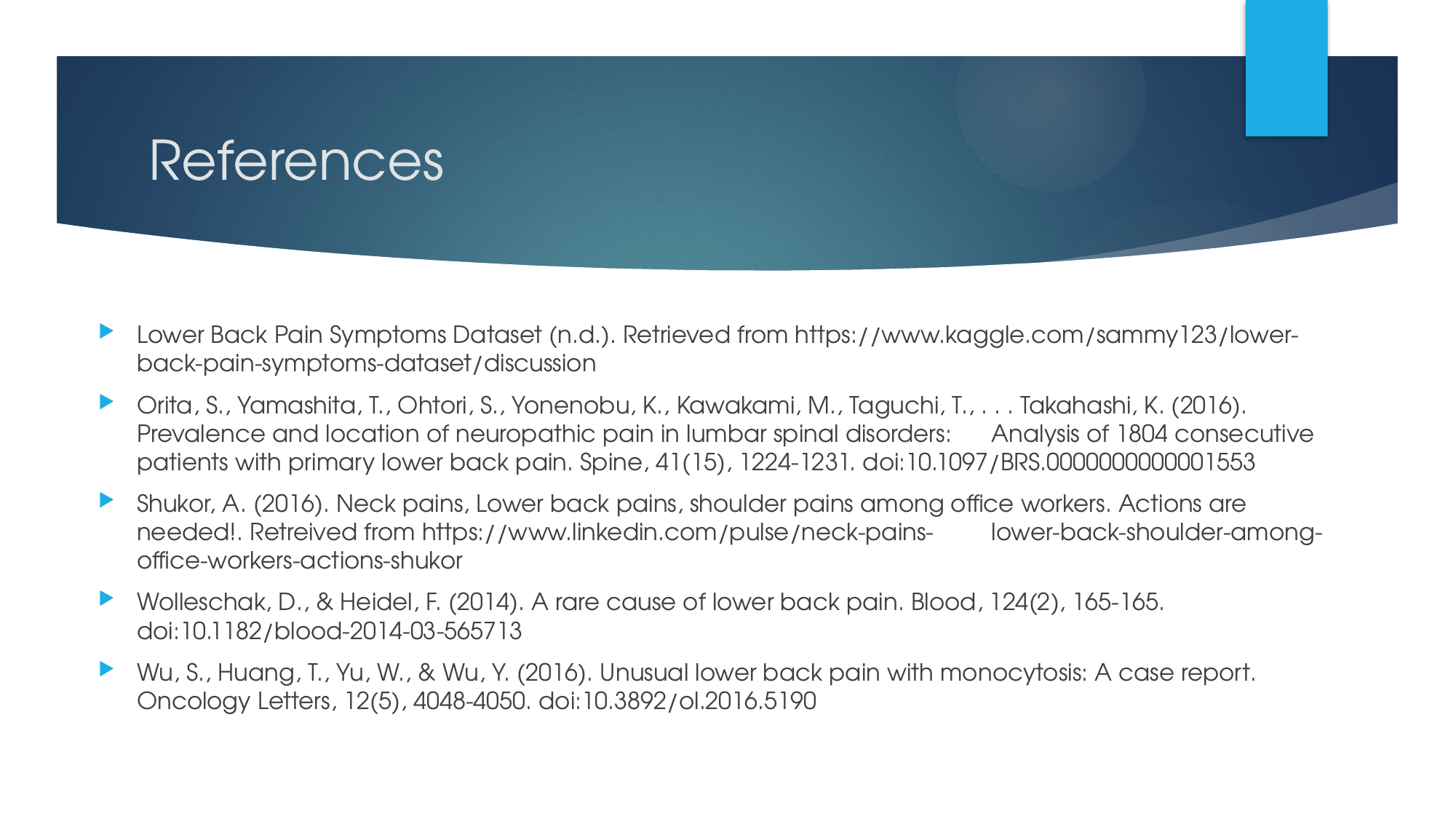

# References
Lower Back Pain Symptoms Dataset (n.d.). Retrieved from https://www.kaggle.com/sammy123/lower-back-pain-symptoms-dataset/discussion
Orita, S., Yamashita, T., Ohtori, S., Yonenobu, K., Kawakami, M., Taguchi, T., . . . Takahashi, K. (2016). Prevalence and location of neuropathic pain in lumbar spinal disorders: 	Analysis of 1804 consecutive patients with primary lower back pain. Spine, 41(15), 1224-1231. doi:10.1097/BRS.0000000000001553
Shukor, A. (2016). Neck pains, Lower back pains, shoulder pains among office workers. Actions are needed!. Retreived from https://www.linkedin.com/pulse/neck-pains-	lower-back-shoulder-among-office-workers-actions-shukor
Wolleschak, D., & Heidel, F. (2014). A rare cause of lower back pain. Blood, 124(2), 165-165. doi:10.1182/blood-2014-03-565713
Wu, S., Huang, T., Yu, W., & Wu, Y. (2016). Unusual lower back pain with monocytosis: A case report. Oncology Letters, 12(5), 4048-4050. doi:10.3892/ol.2016.5190